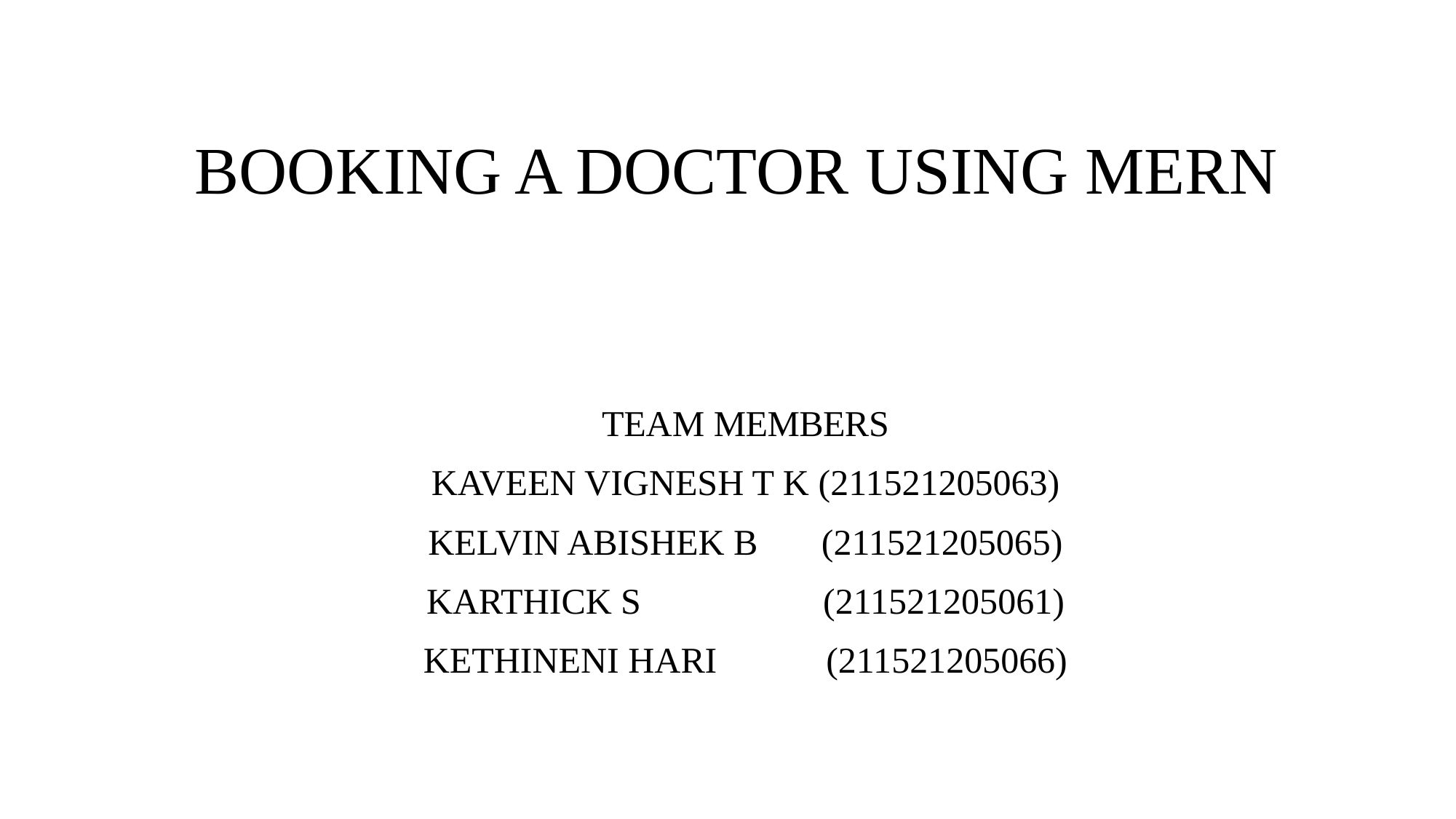

# BOOKING A DOCTOR USING MERN
TEAM MEMBERS
KAVEEN VIGNESH T K (211521205063)
KELVIN ABISHEK B       (211521205065)
KARTHICK S                    (211521205061)
KETHINENI HARI            (211521205066)